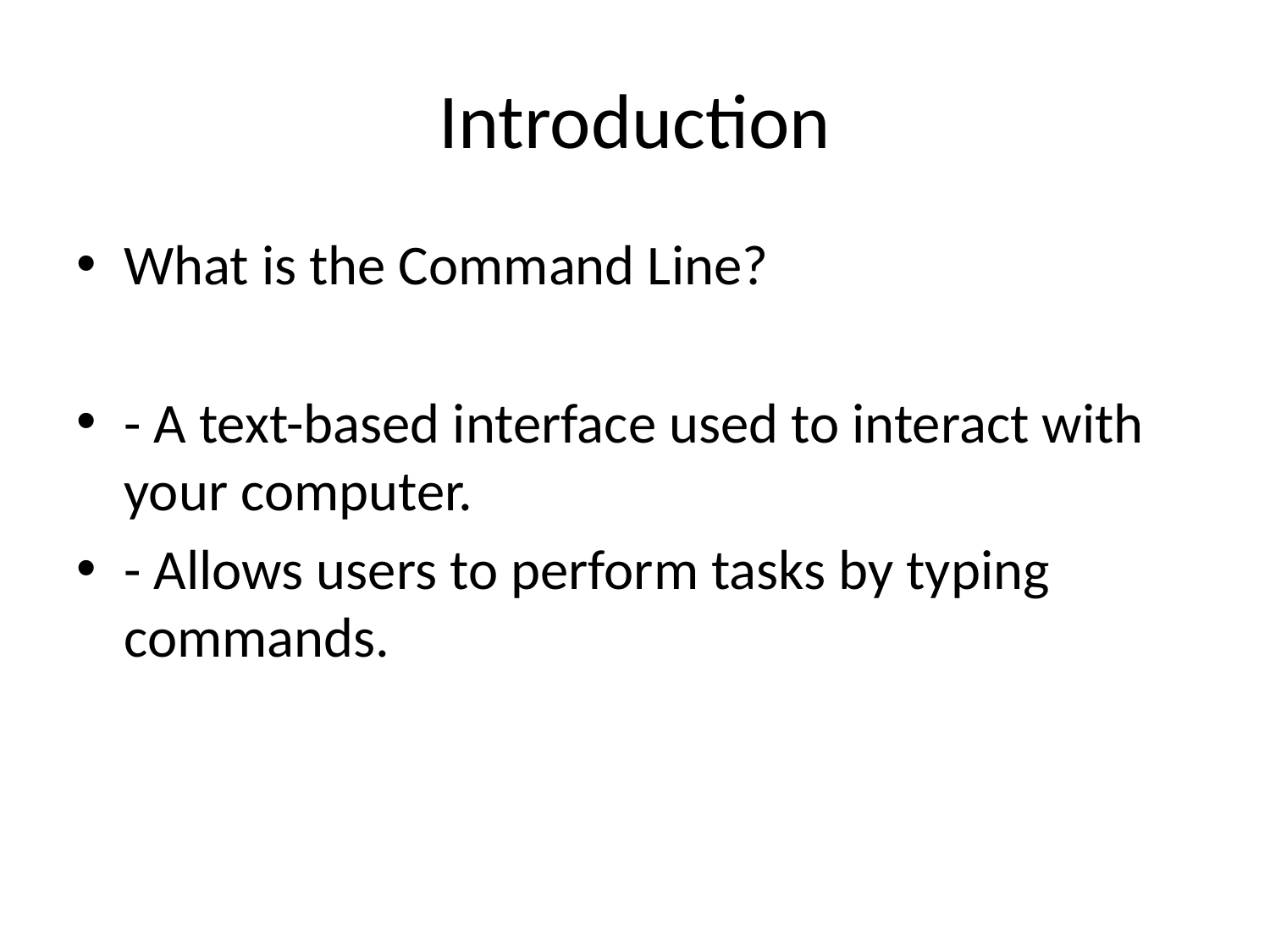

# Introduction
What is the Command Line?

- A text-based interface used to interact with your computer.
- Allows users to perform tasks by typing commands.